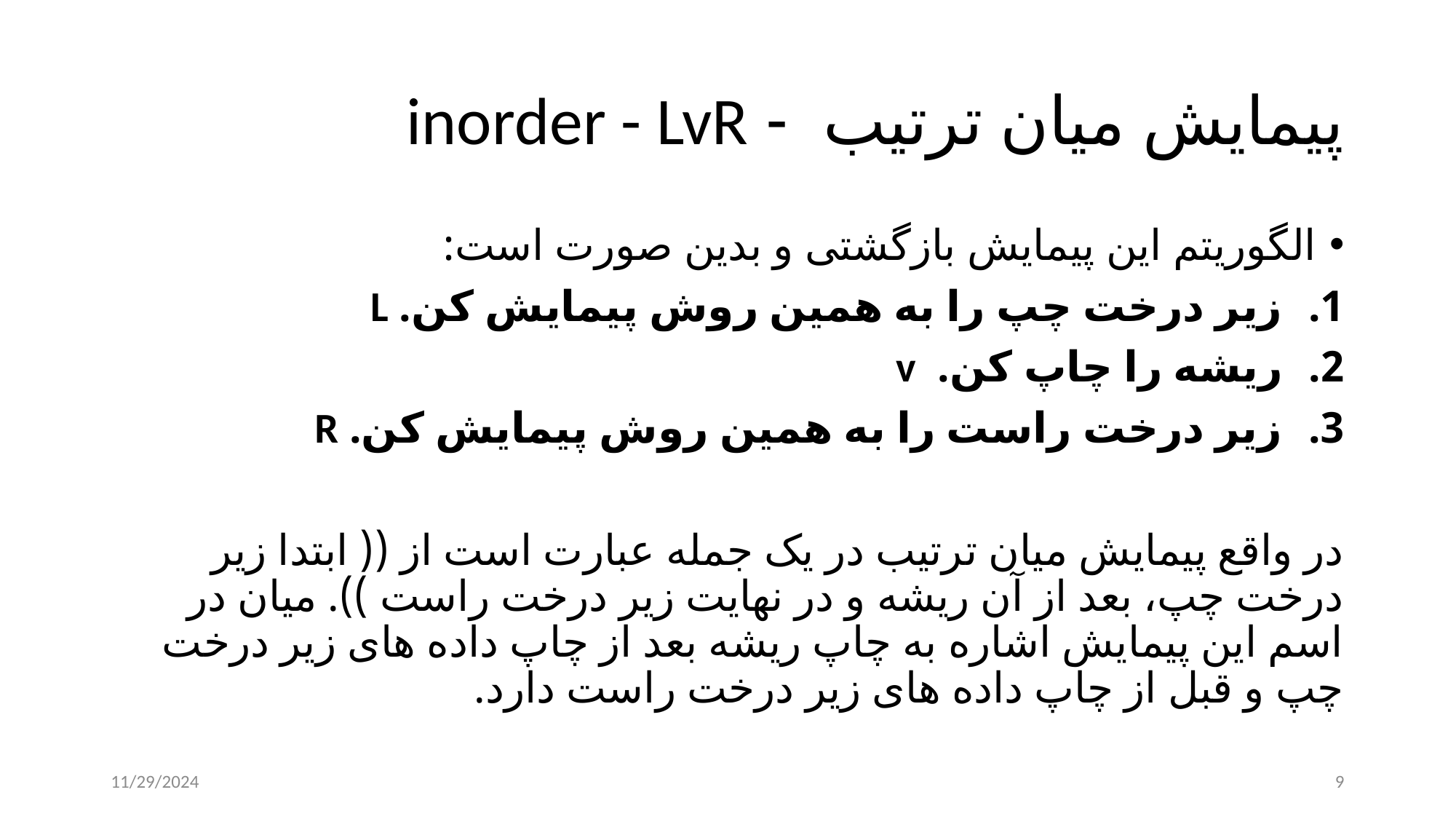

# پیمایش میان ترتیب  - inorder - LvR
الگوریتم این پیمایش بازگشتی و بدین صورت است:
زیر درخت چپ را به همین روش پیمایش کن. L
ریشه را چاپ کن.  v
زیر درخت راست را به همین روش پیمایش کن. R

در واقع پیمایش میان ترتیب در یک جمله عبارت است از (( ابتدا زیر درخت چپ، بعد از آن ریشه و در نهایت زیر درخت راست )). میان در اسم این پیمایش اشاره به چاپ ریشه بعد از چاپ داده های زیر درخت چپ و قبل از چاپ داده های زیر درخت راست دارد.
11/29/2024

9